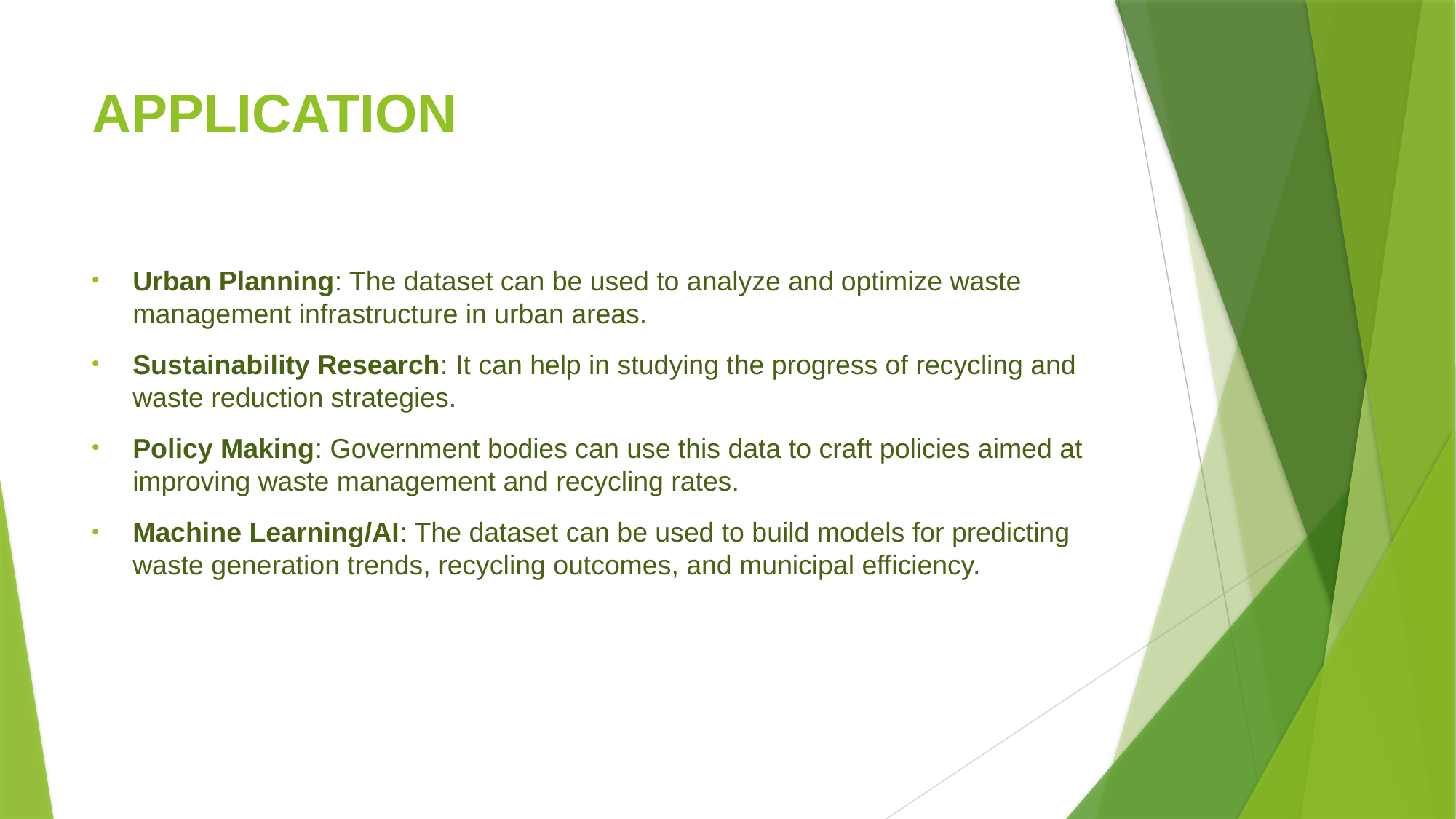

# APPLICATION
Urban Planning: The dataset can be used to analyze and optimize waste management infrastructure in urban areas.
Sustainability Research: It can help in studying the progress of recycling and waste reduction strategies.
Policy Making: Government bodies can use this data to craft policies aimed at improving waste management and recycling rates.
Machine Learning/AI: The dataset can be used to build models for predicting waste generation trends, recycling outcomes, and municipal efficiency.